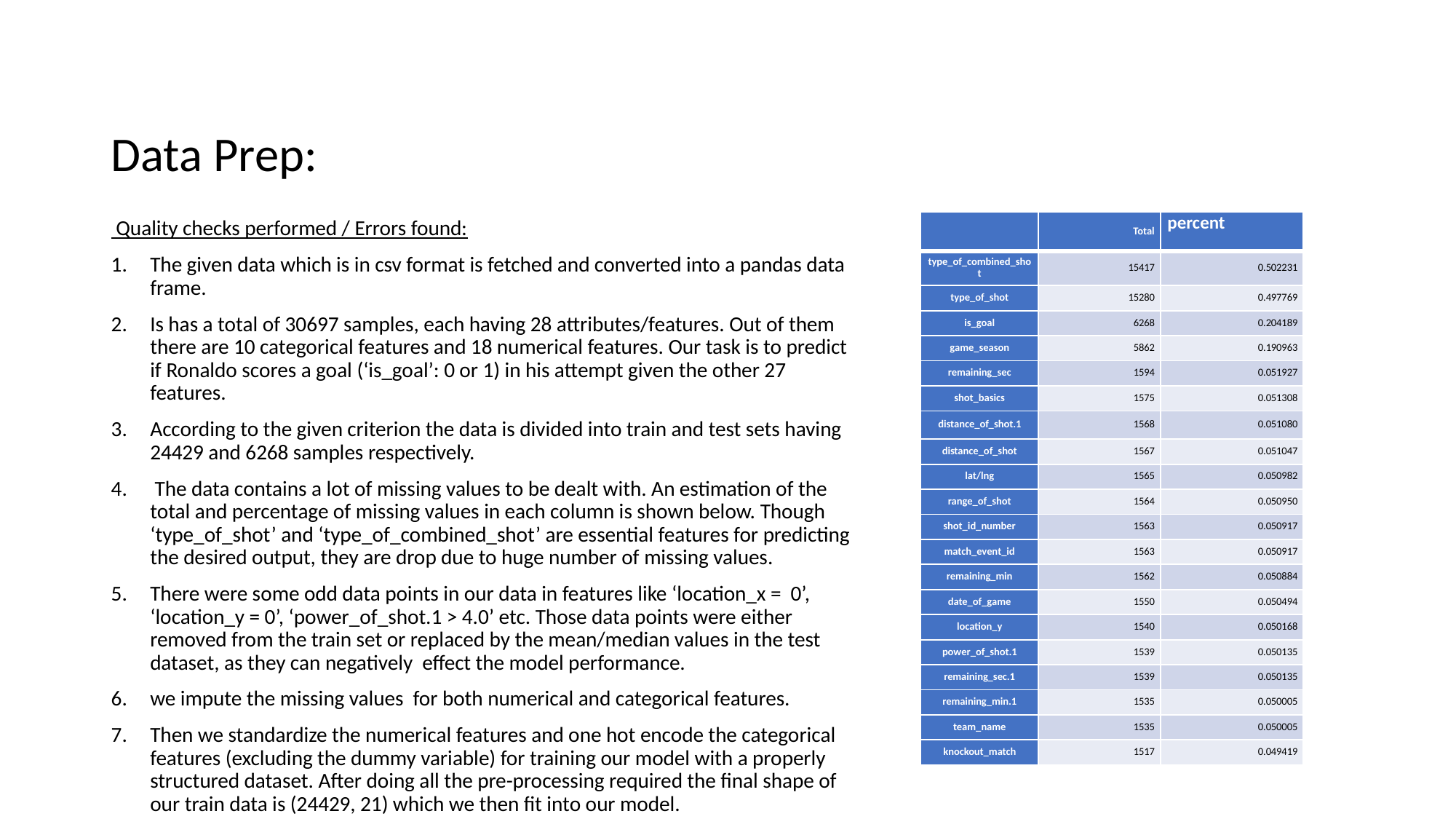

# Data Prep:
 Quality checks performed / Errors found:
The given data which is in csv format is fetched and converted into a pandas data frame.
Is has a total of 30697 samples, each having 28 attributes/features. Out of them there are 10 categorical features and 18 numerical features. Our task is to predict if Ronaldo scores a goal (‘is_goal’: 0 or 1) in his attempt given the other 27 features.
According to the given criterion the data is divided into train and test sets having 24429 and 6268 samples respectively.
 The data contains a lot of missing values to be dealt with. An estimation of the total and percentage of missing values in each column is shown below. Though ‘type_of_shot’ and ‘type_of_combined_shot’ are essential features for predicting the desired output, they are drop due to huge number of missing values.
There were some odd data points in our data in features like ‘location_x =  0’, ‘location_y = 0’, ‘power_of_shot.1 > 4.0’ etc. Those data points were either removed from the train set or replaced by the mean/median values in the test dataset, as they can negatively  effect the model performance.
we impute the missing values  for both numerical and categorical features.
Then we standardize the numerical features and one hot encode the categorical features (excluding the dummy variable) for training our model with a properly structured dataset. After doing all the pre-processing required the final shape of our train data is (24429, 21) which we then fit into our model.

|  | Total | percent |
| --- | --- | --- |
| type\_of\_combined\_shot | 15417 | 0.502231 |
| type\_of\_shot | 15280 | 0.497769 |
| is\_goal | 6268 | 0.204189 |
| game\_season | 5862 | 0.190963 |
| remaining\_sec | 1594 | 0.051927 |
| shot\_basics | 1575 | 0.051308 |
| distance\_of\_shot.1 | 1568 | 0.051080 |
| distance\_of\_shot | 1567 | 0.051047 |
| lat/lng | 1565 | 0.050982 |
| range\_of\_shot | 1564 | 0.050950 |
| shot\_id\_number | 1563 | 0.050917 |
| match\_event\_id | 1563 | 0.050917 |
| remaining\_min | 1562 | 0.050884 |
| date\_of\_game | 1550 | 0.050494 |
| location\_y | 1540 | 0.050168 |
| power\_of\_shot.1 | 1539 | 0.050135 |
| remaining\_sec.1 | 1539 | 0.050135 |
| remaining\_min.1 | 1535 | 0.050005 |
| team\_name | 1535 | 0.050005 |
| knockout\_match | 1517 | 0.049419 |